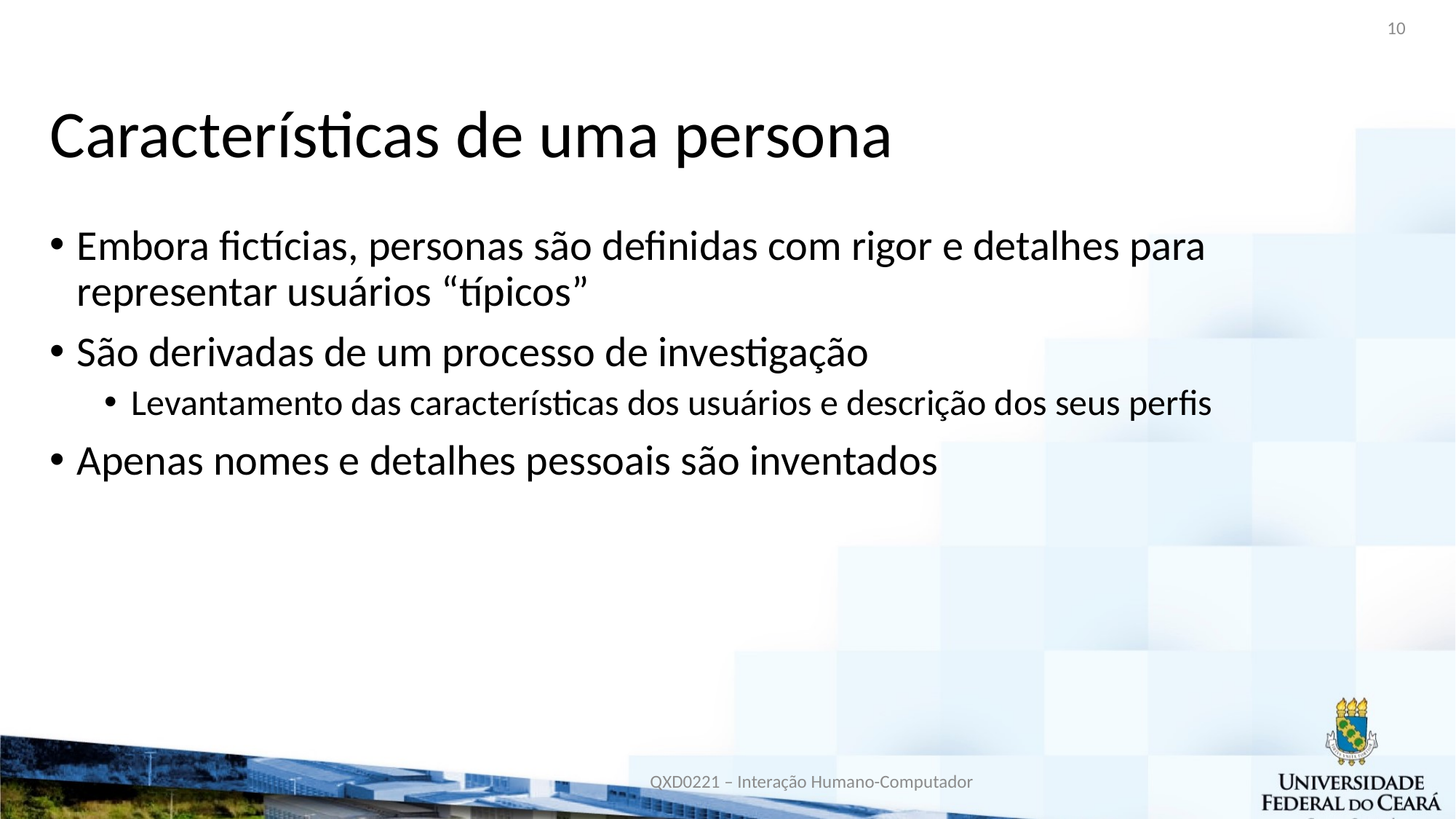

10
# Características de uma persona
Embora fictícias, personas são definidas com rigor e detalhes para representar usuários “típicos”
São derivadas de um processo de investigação
Levantamento das características dos usuários e descrição dos seus perfis
Apenas nomes e detalhes pessoais são inventados
QXD0221 – Interação Humano-Computador